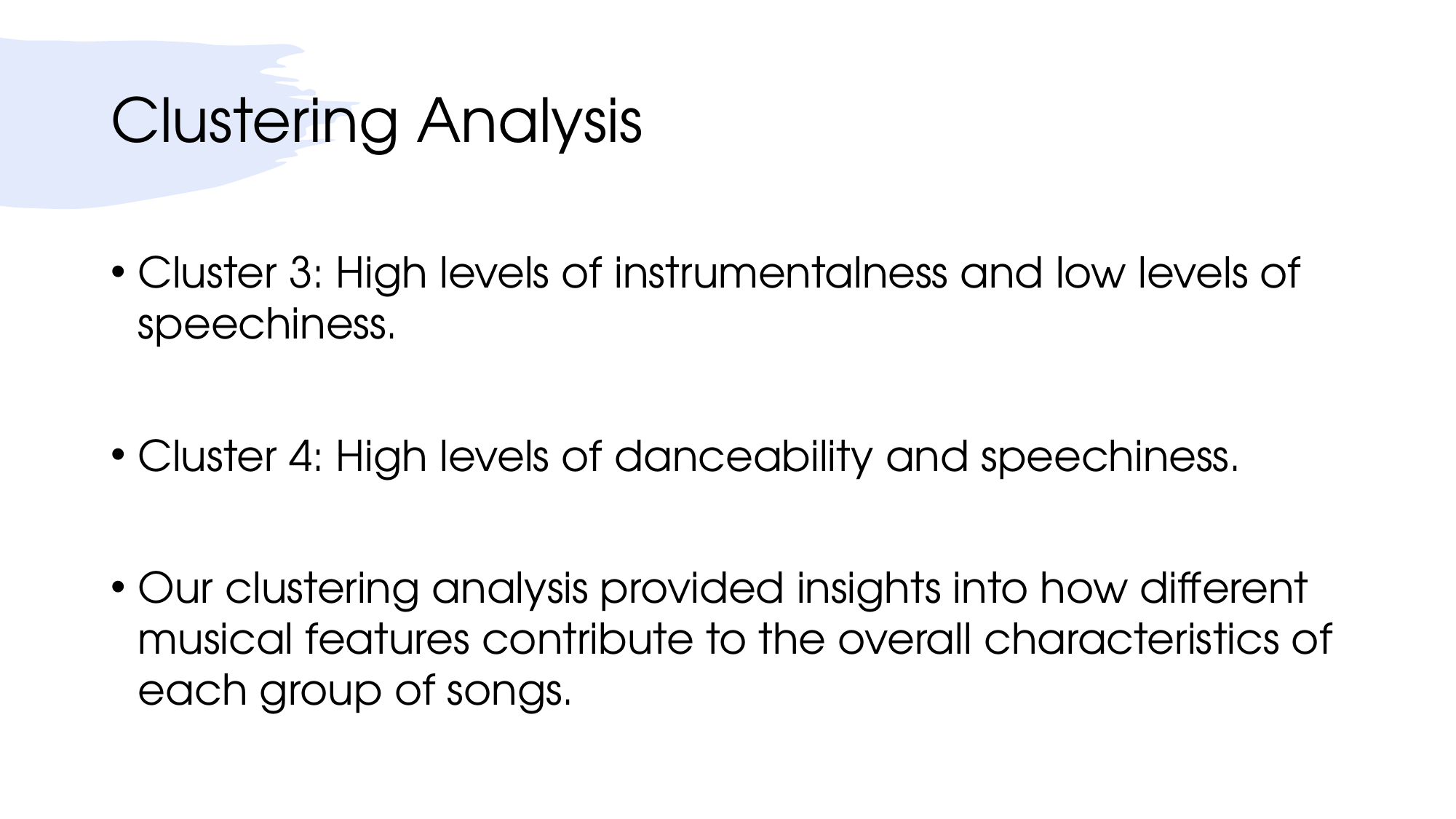

# Clustering Analysis
Cluster 3: High levels of instrumentalness and low levels of speechiness.

Cluster 4: High levels of danceability and speechiness.

Our clustering analysis provided insights into how different musical features contribute to the overall characteristics of each group of songs.